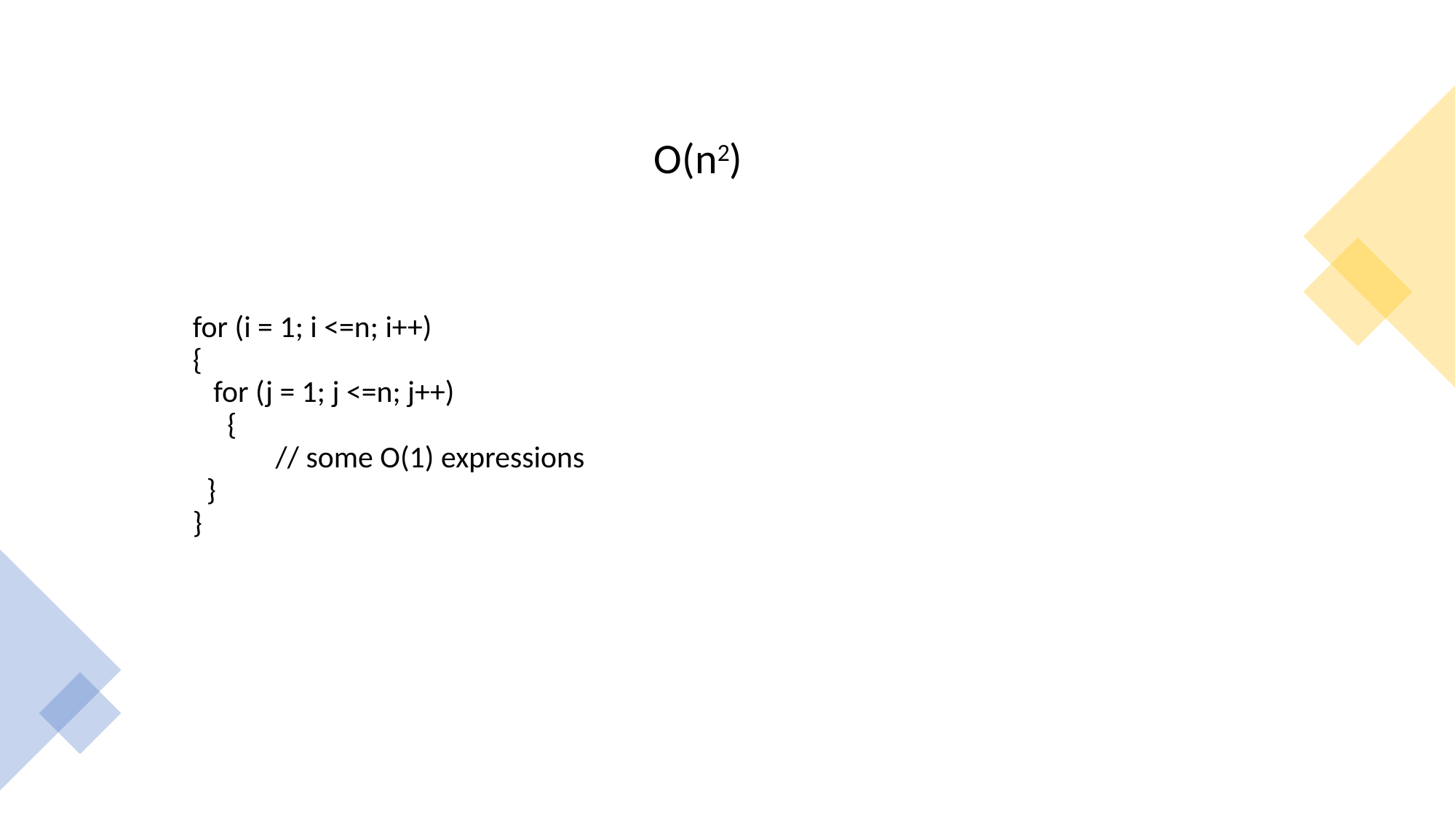

O(n2)

# for (i = 1; i <=n; i++) { for (j = 1; j <=n; j++) { // some O(1) expressions } }